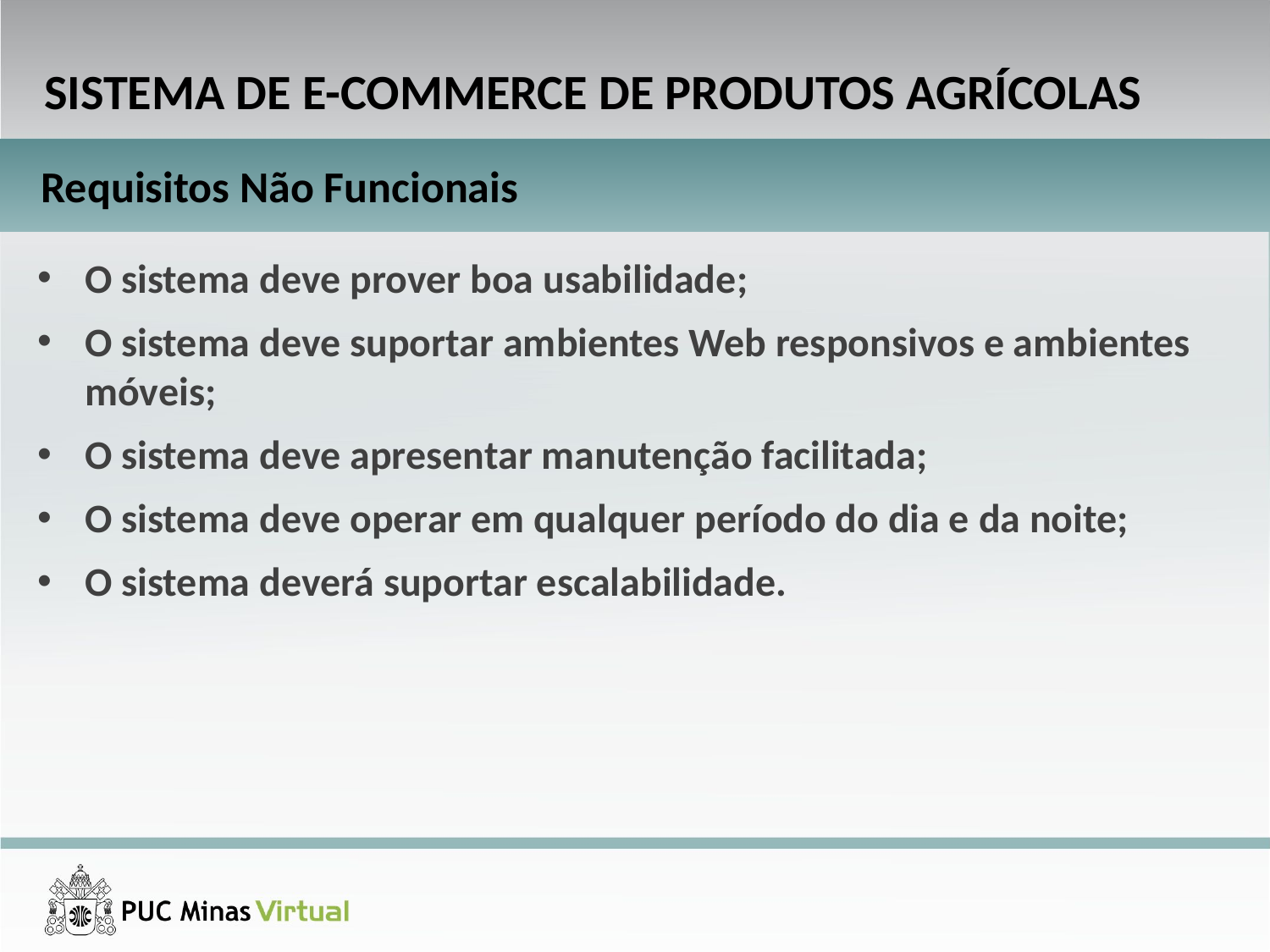

SISTEMA DE E-COMMERCE DE PRODUTOS AGRÍCOLAS

Requisitos Não Funcionais
O sistema deve prover boa usabilidade;
O sistema deve suportar ambientes Web responsivos e ambientes móveis;
O sistema deve apresentar manutenção facilitada;
O sistema deve operar em qualquer período do dia e da noite;
O sistema deverá suportar escalabilidade.